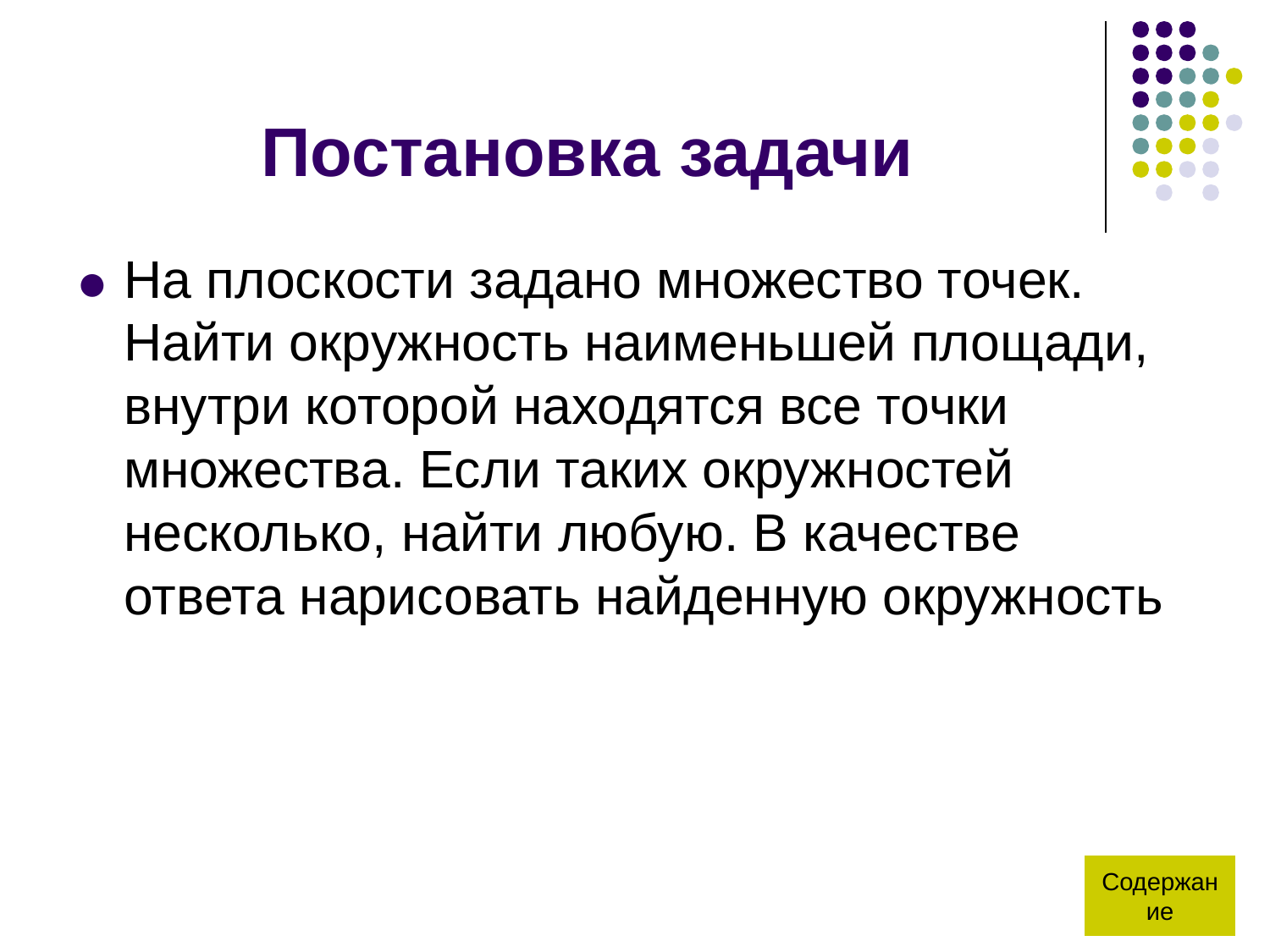

# Постановка задачи
На плоскости задано множество точек. Найти окружность наименьшей площади, внутри которой находятся все точки множества. Если таких окружностей несколько, найти любую. В качестве ответа нарисовать найденную окружность
Содержание